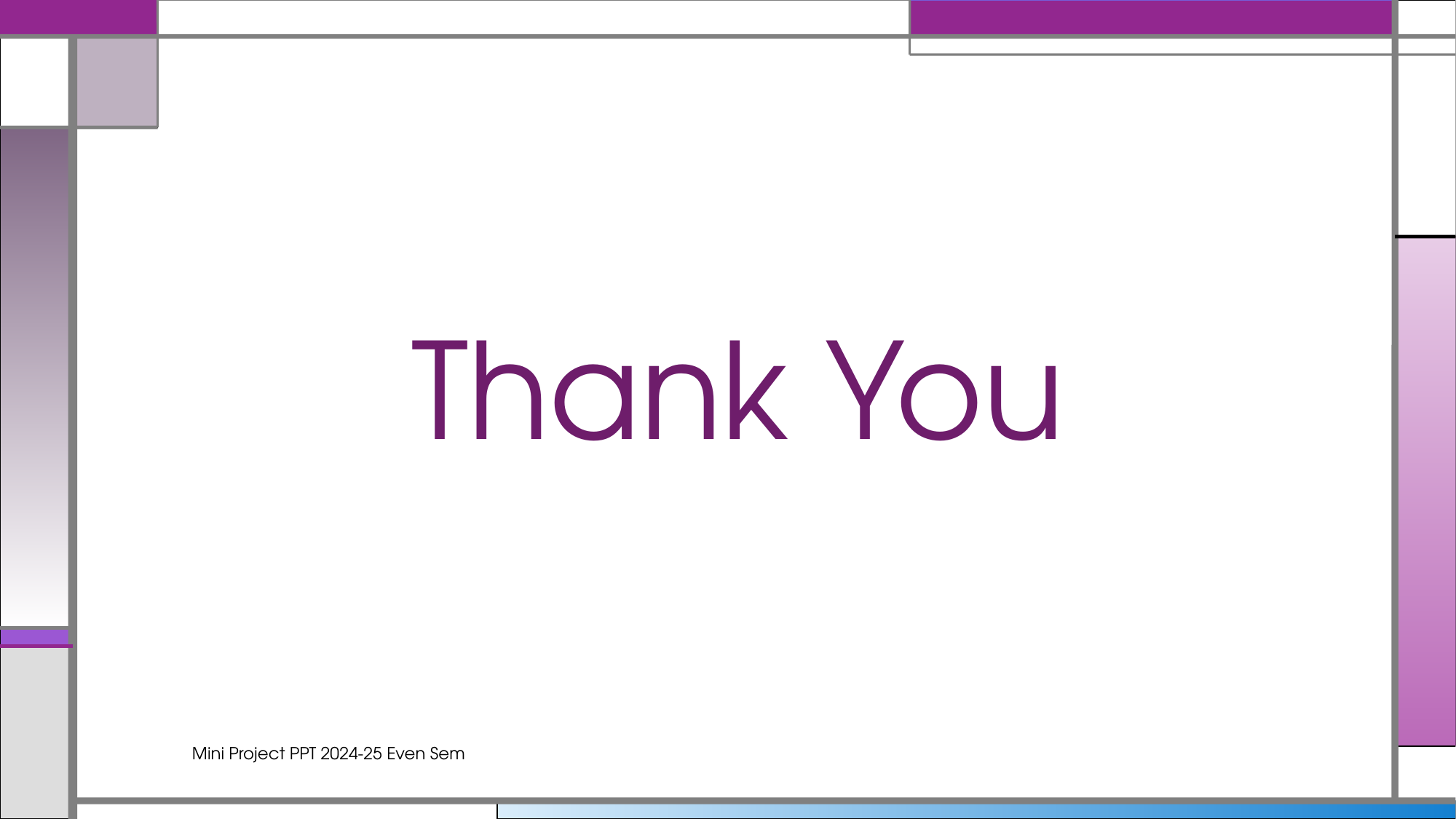

Thank You
Mini Project PPT 2024-25 Even Sem